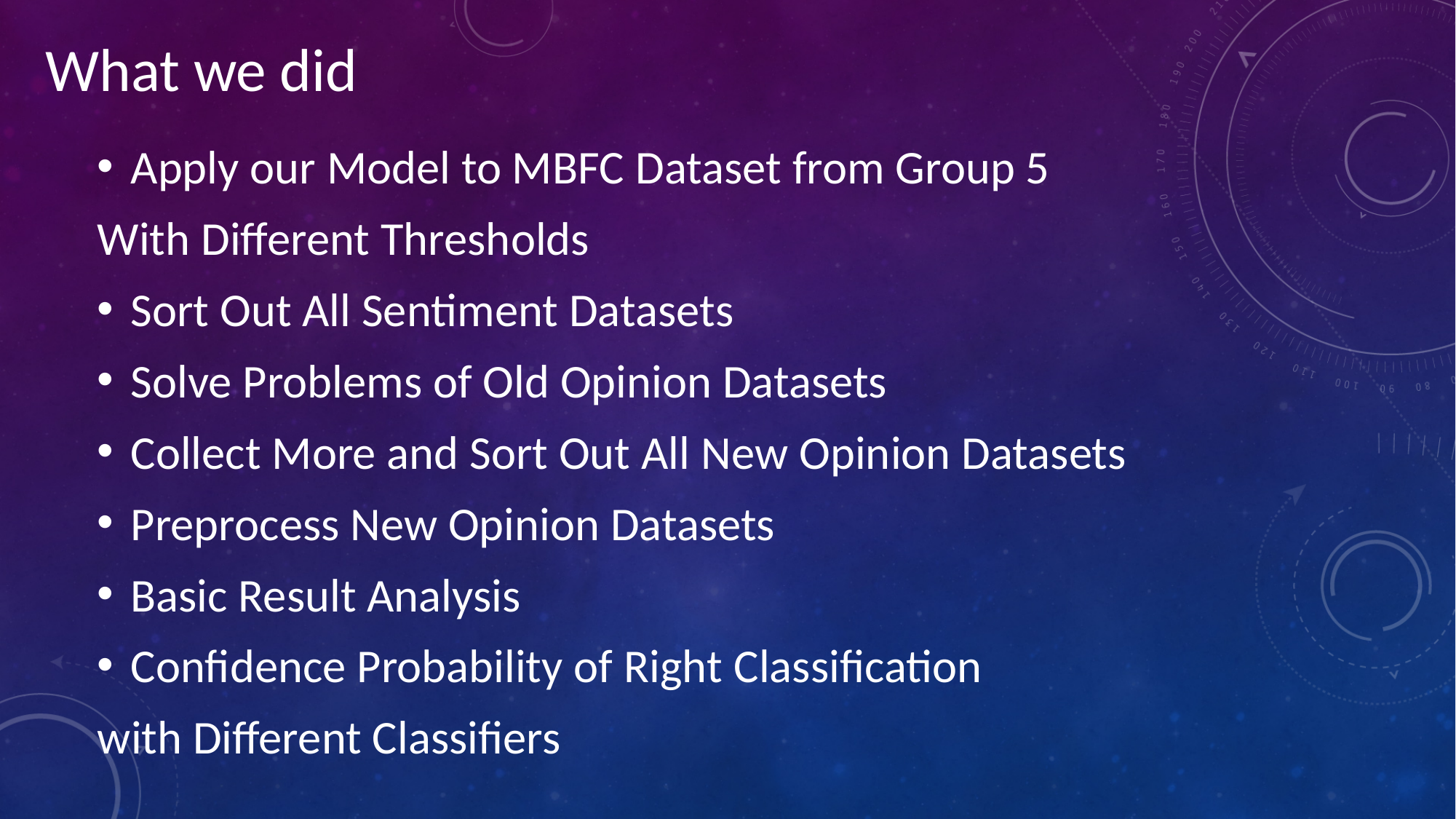

What we did
Apply our Model to MBFC Dataset from Group 5
With Different Thresholds
Sort Out All Sentiment Datasets
Solve Problems of Old Opinion Datasets
Collect More and Sort Out All New Opinion Datasets
Preprocess New Opinion Datasets
Basic Result Analysis
Confidence Probability of Right Classification
with Different Classifiers